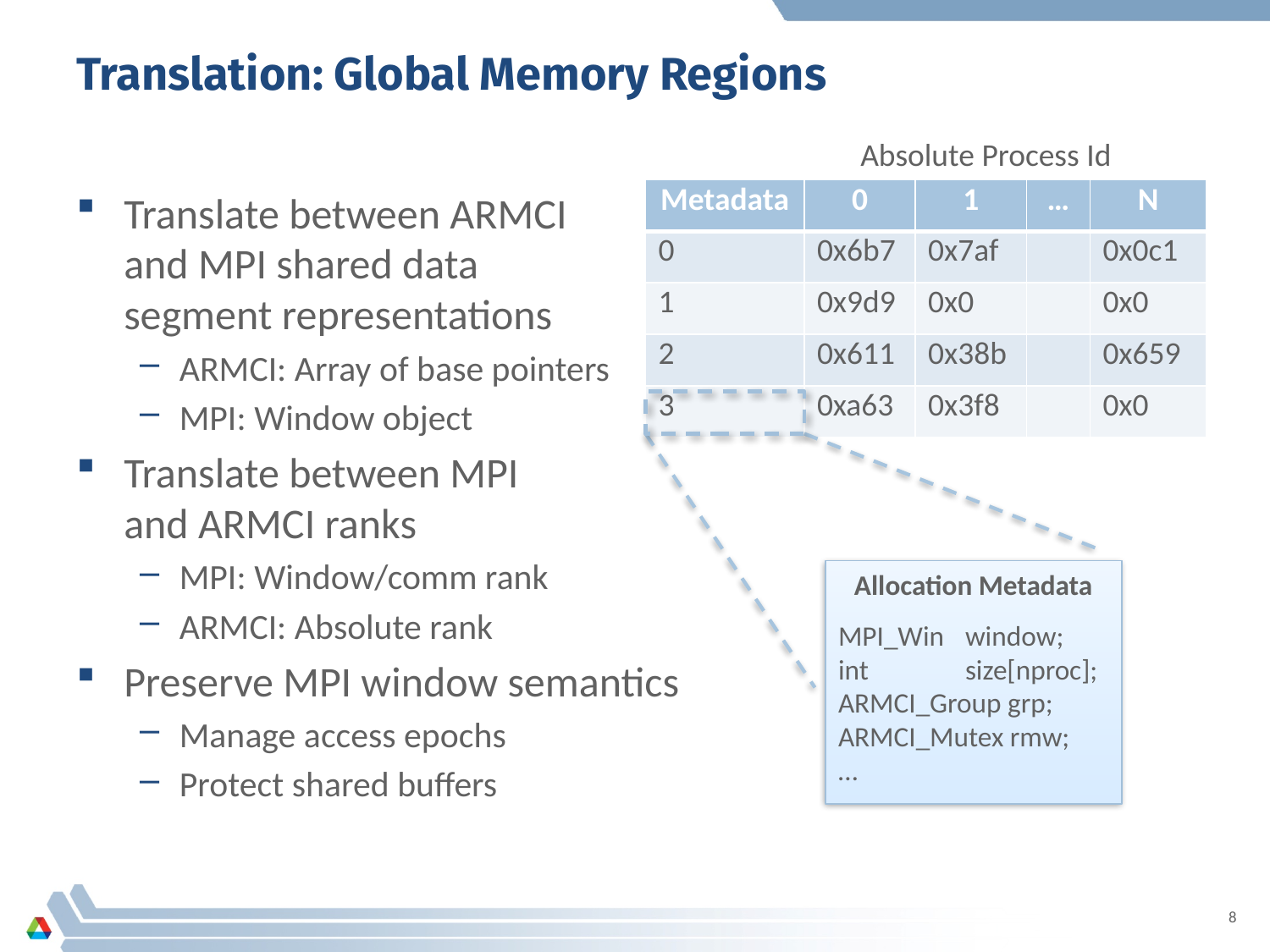

# Translation: Global Memory Regions
Absolute Process Id
Translate between ARMCI
and MPI shared data
segment representations
ARMCI: Array of base pointers
MPI: Window object
Translate between MPI
and ARMCI ranks
MPI: Window/comm rank
ARMCI: Absolute rank
Preserve MPI window semantics
Manage access epochs
Protect shared buffers
| Metadata | 0 | 1 | … | N |
| --- | --- | --- | --- | --- |
| 0 | 0x6b7 | 0x7af |  | 0x0c1 |
| 1 | 0x9d9 | 0x0 |  | 0x0 |
| 2 | 0x611 | 0x38b |  | 0x659 |
| 3 | 0xa63 | 0x3f8 |  | 0x0 |

Allocation Metadata

MPI_Win	window;
int	size[nproc];
ARMCI_Group grp;
ARMCI_Mutex rmw;
…
8